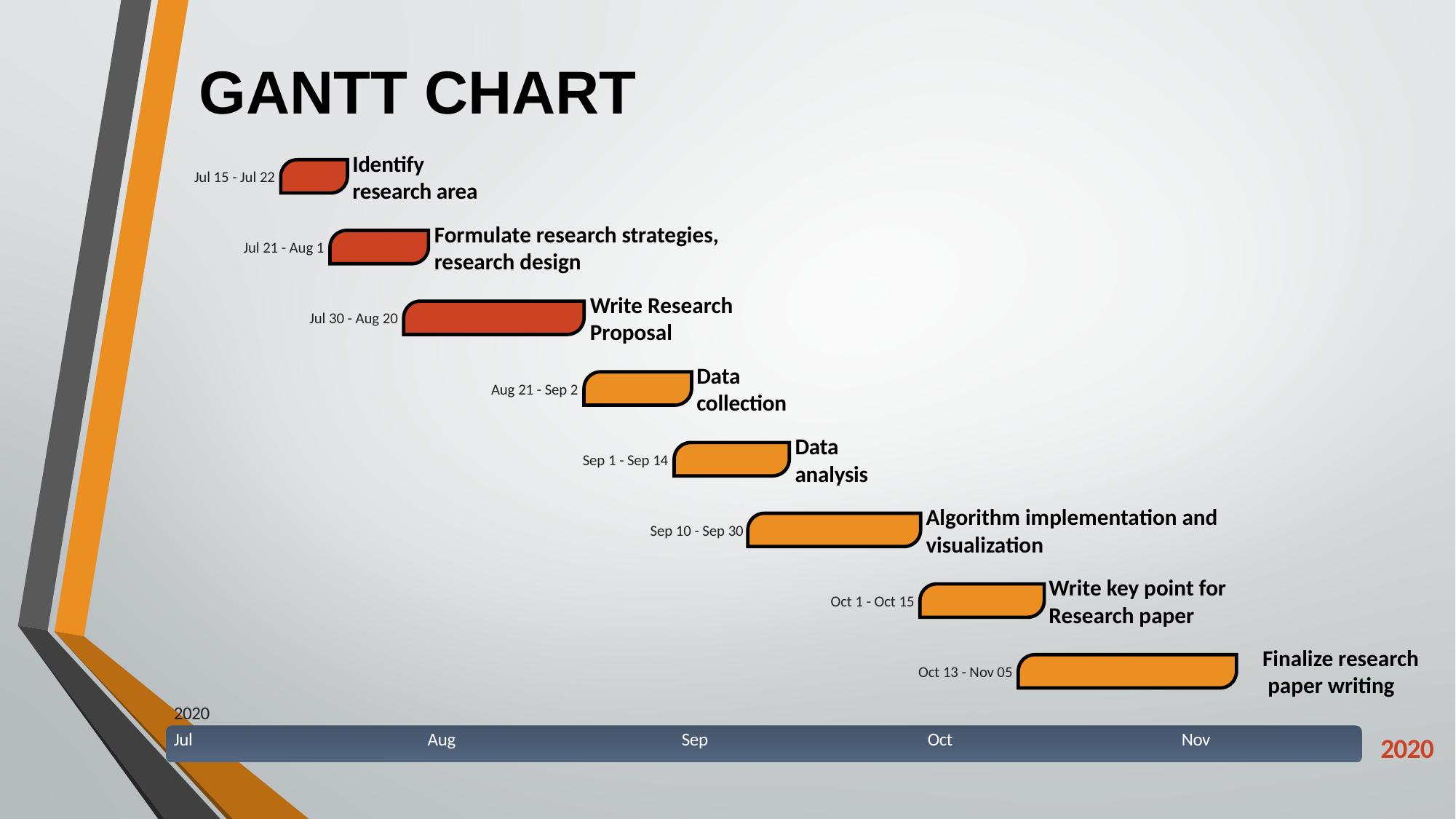

# GANTT CHART
Identify research area

Jul 15 - Jul 22
Formulate research strategies, research design

Jul 21 - Aug 1
Write Research Proposal

Jul 30 - Aug 20
Data collection

Aug 21 - Sep 2
Data analysis

Sep 1 - Sep 14
Algorithm implementation and visualization

Sep 10 - Sep 30
Write key point for Research paper

Oct 1 - Oct 15
Finalize research
 paper writing

Oct 13 - Nov 05
2020

Jul
Aug
Sep
Oct
Nov
2020